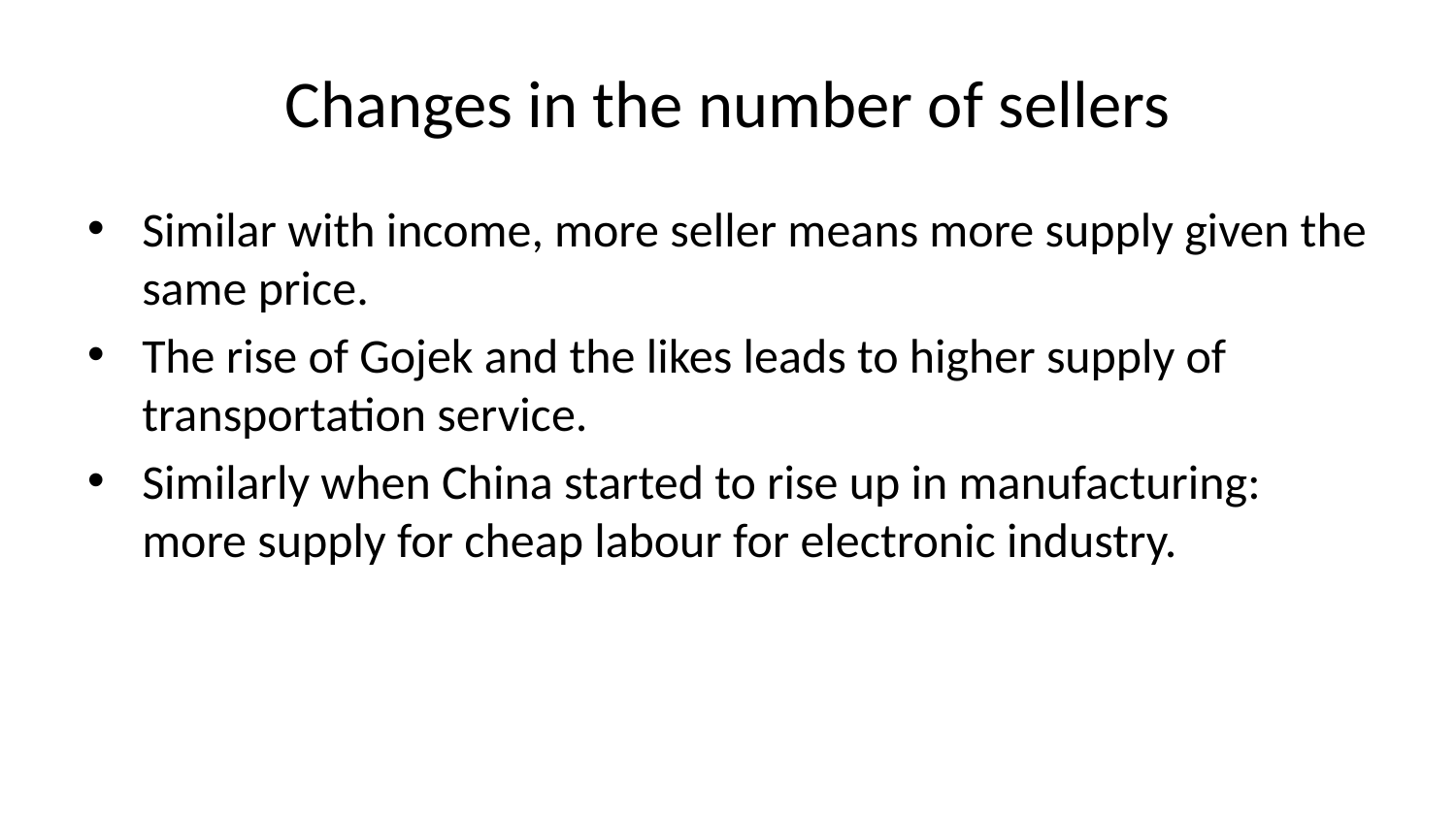

# Changes in the number of sellers
Similar with income, more seller means more supply given the same price.
The rise of Gojek and the likes leads to higher supply of transportation service.
Similarly when China started to rise up in manufacturing: more supply for cheap labour for electronic industry.